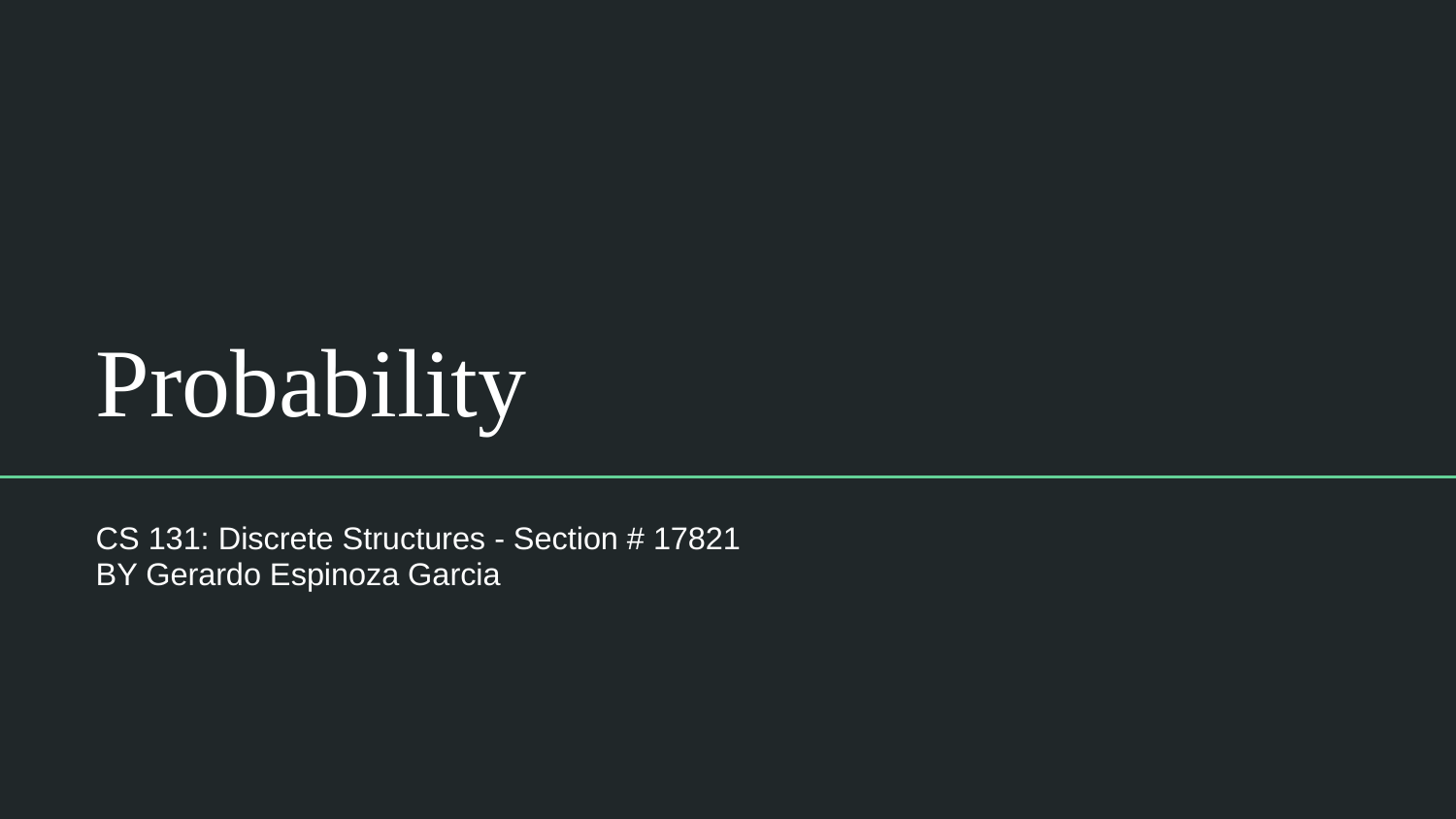

# Probability
CS 131: Discrete Structures - Section # 17821
BY Gerardo Espinoza Garcia